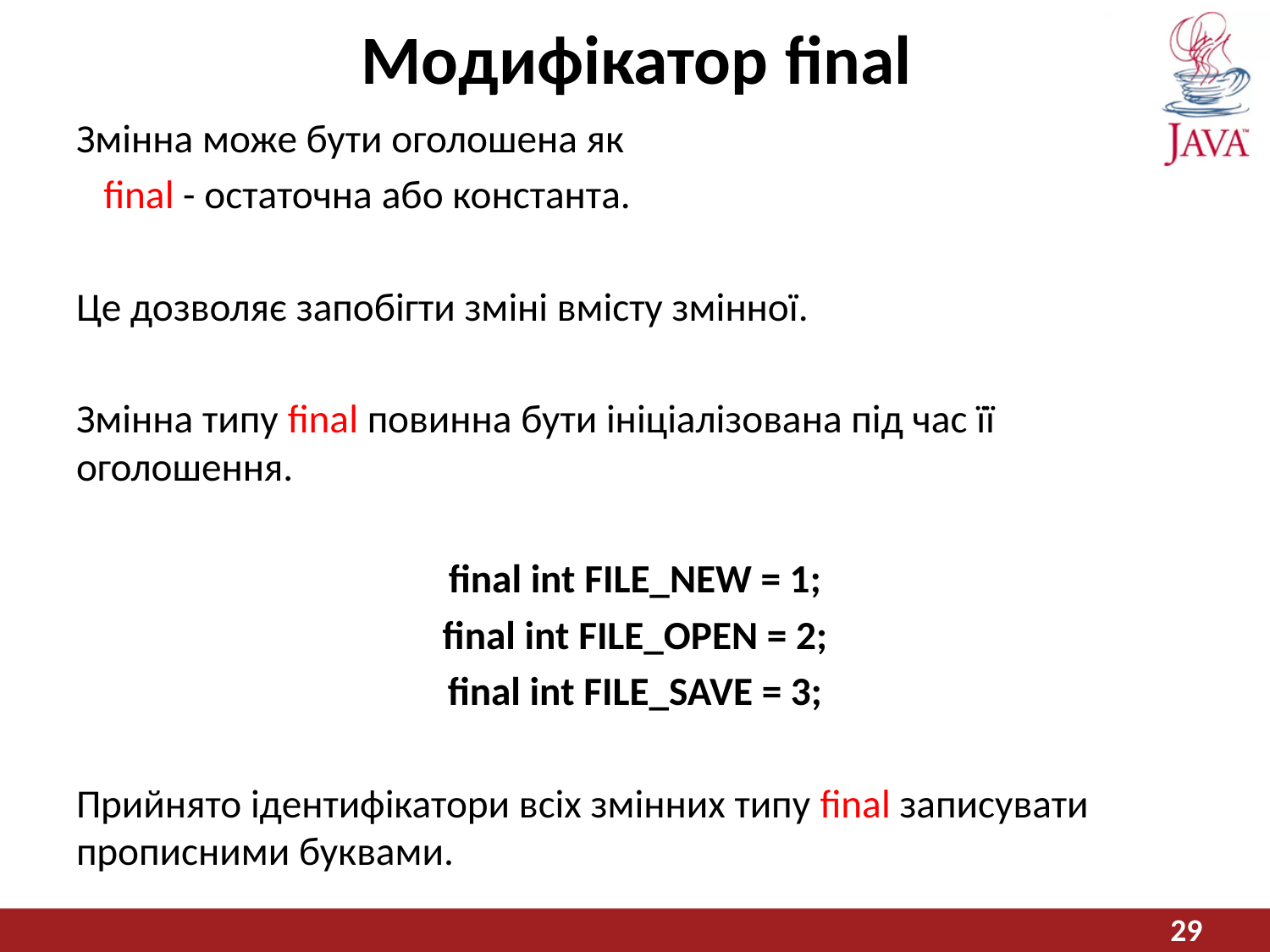

# Модифікатор final
Змінна може бути оголошена як
   final - остаточна або константа.

Це дозволяє запобігти зміні вмісту змінної.

Змінна типу final повинна бути ініціалізована під час її оголошення.

final int FILE_NEW = 1;
final int FILE_OPEN = 2;
final int FILE_SAVE = 3;

Прийнято ідентифікатори всіх змінних типу final записувати прописними буквами.